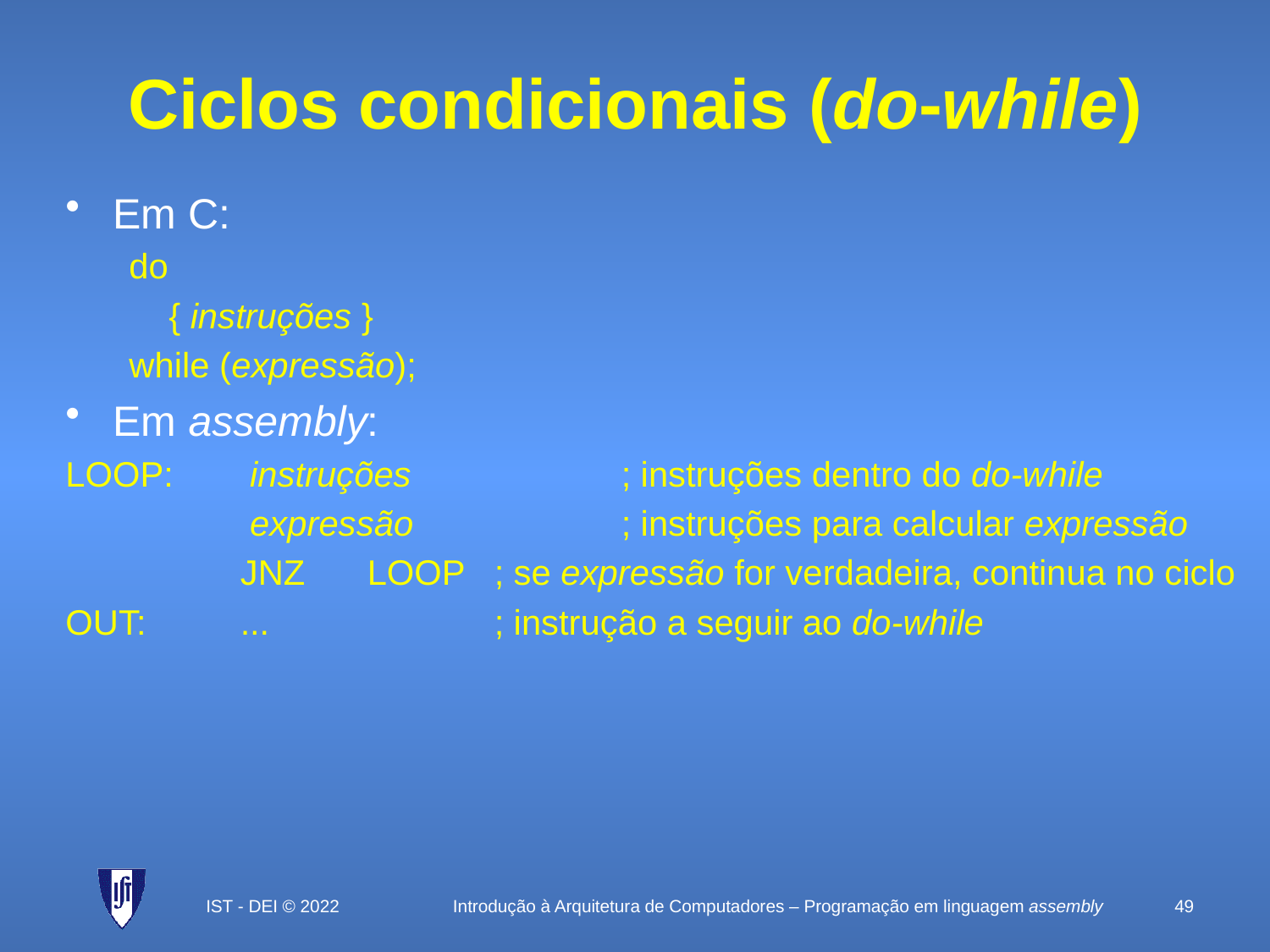

# Ciclos condicionais (do-while)
Em C:
do
	{ instruções }
while (expressão);
Em assembly:
LOOP:	 instruções		; instruções dentro do do-while
		 expressão 		; instruções para calcular expressão
		JNZ	LOOP	; se expressão for verdadeira, continua no ciclo
OUT:	...		; instrução a seguir ao do-while
IST - DEI © 2022